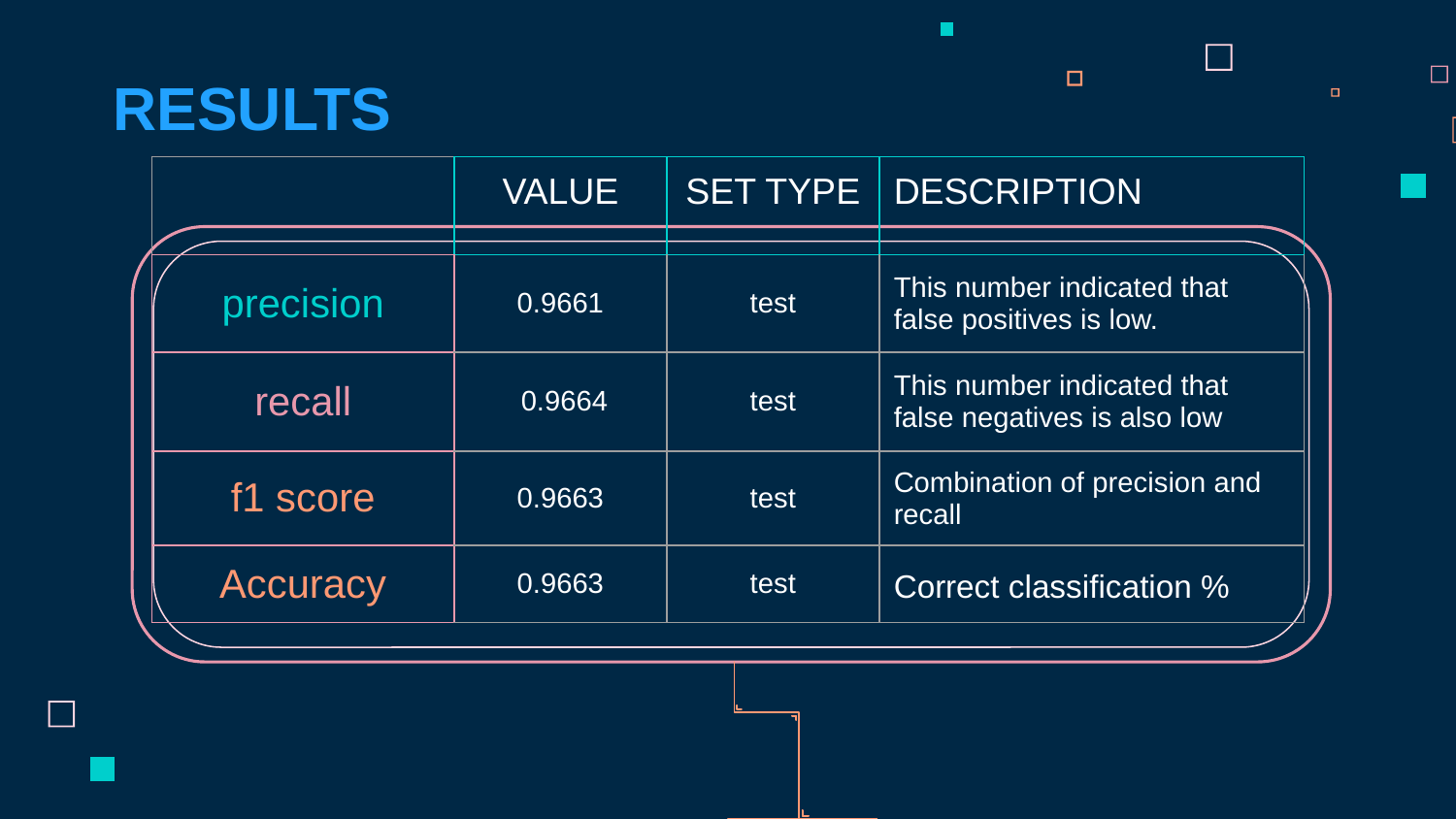

# RESULTS
|  | VALUE | SET TYPE | DESCRIPTION |  |
| --- | --- | --- | --- | --- |
| precision | 0.9661 | test | This number indicated that false positives is low. |  |
| recall | 0.9664 | test | This number indicated that false negatives is also low |  |
| f1 score | 0.9663 | test | Combination of precision and recall |  |
| Accuracy | 0.9663 | test | Correct classification % |  |